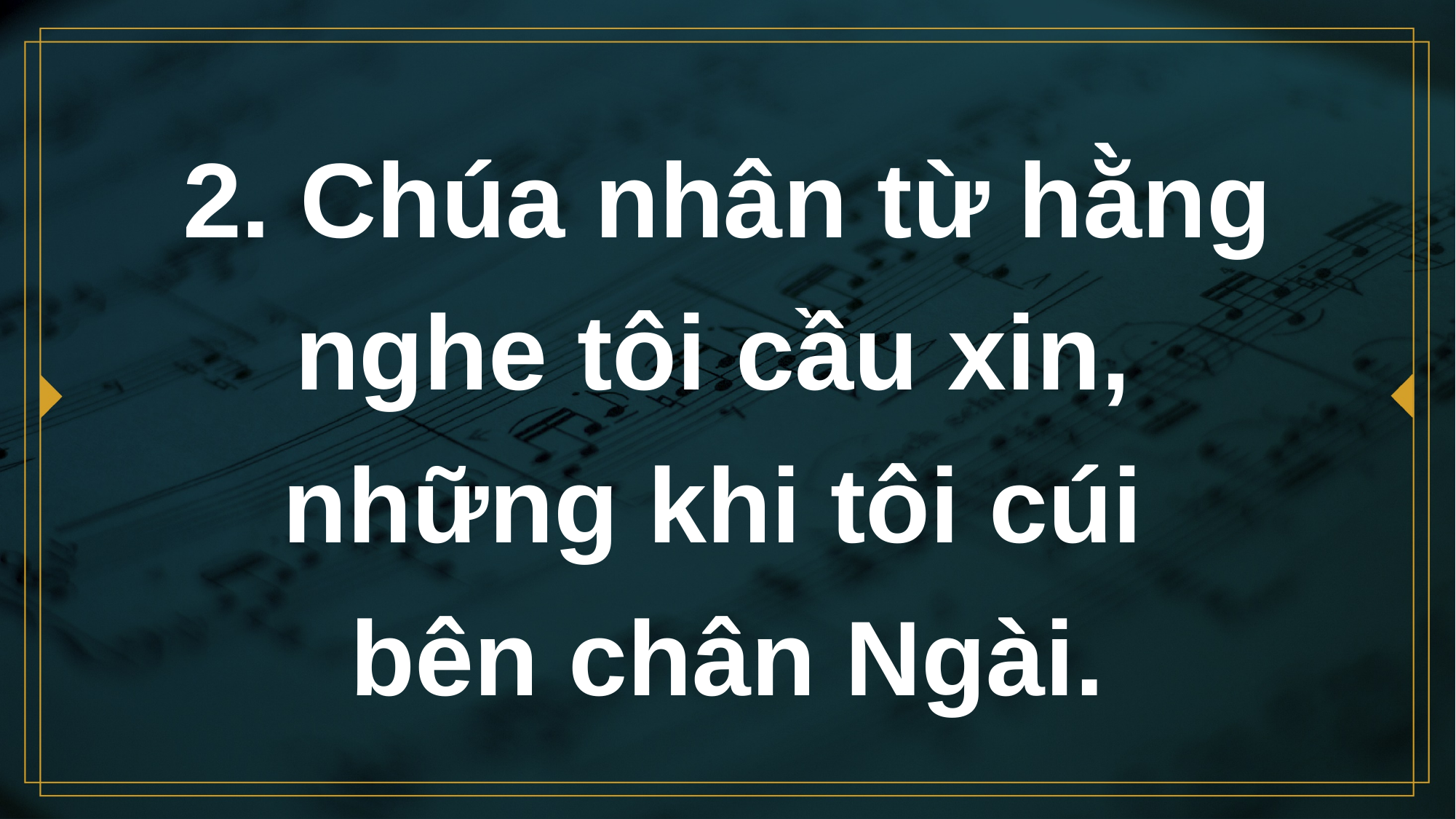

# 2. Chúa nhân từ hằng nghe tôi cầu xin, những khi tôi cúi bên chân Ngài.